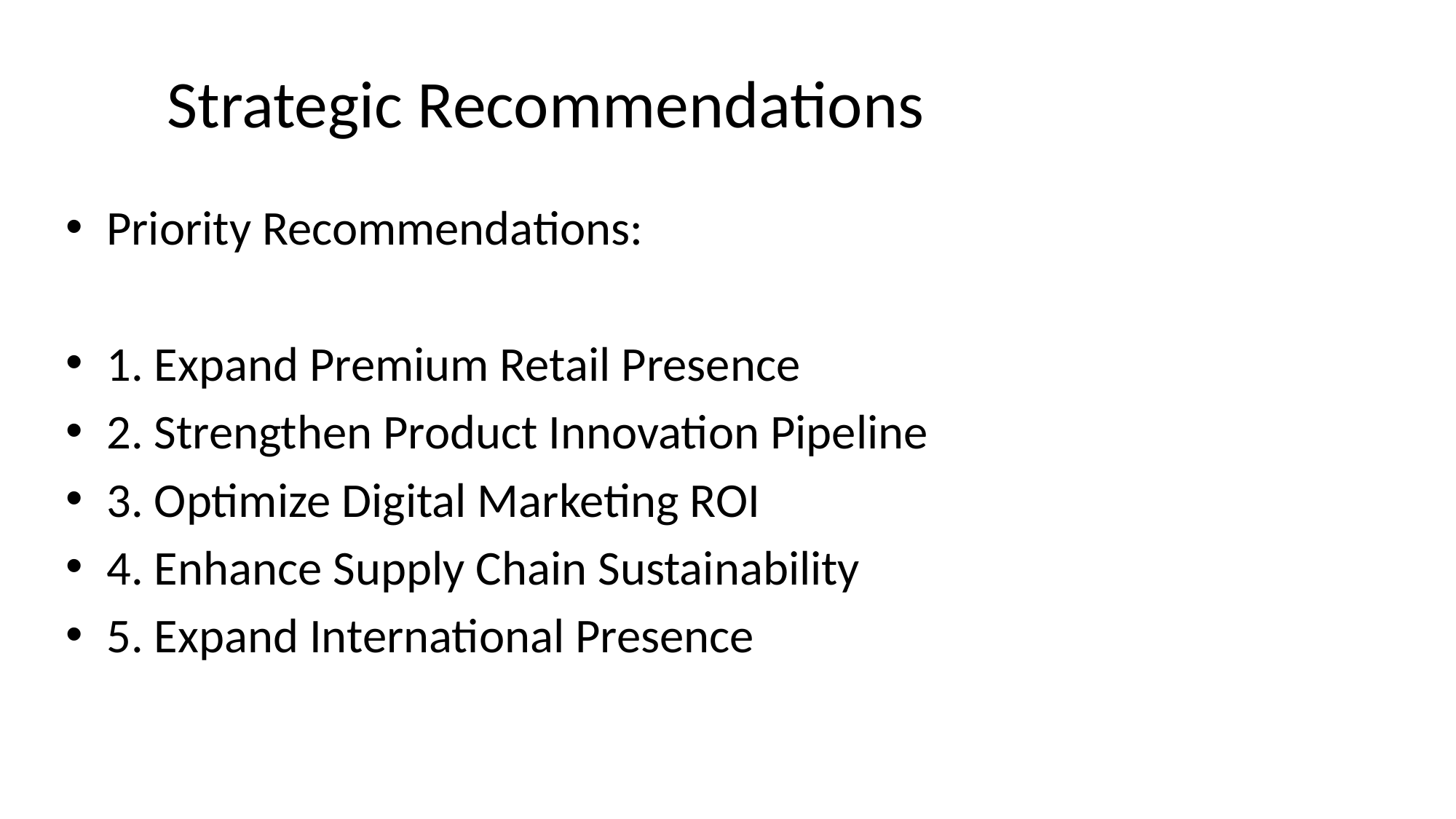

# Strategic Recommendations
Priority Recommendations:

1. Expand Premium Retail Presence
2. Strengthen Product Innovation Pipeline
3. Optimize Digital Marketing ROI
4. Enhance Supply Chain Sustainability
5. Expand International Presence